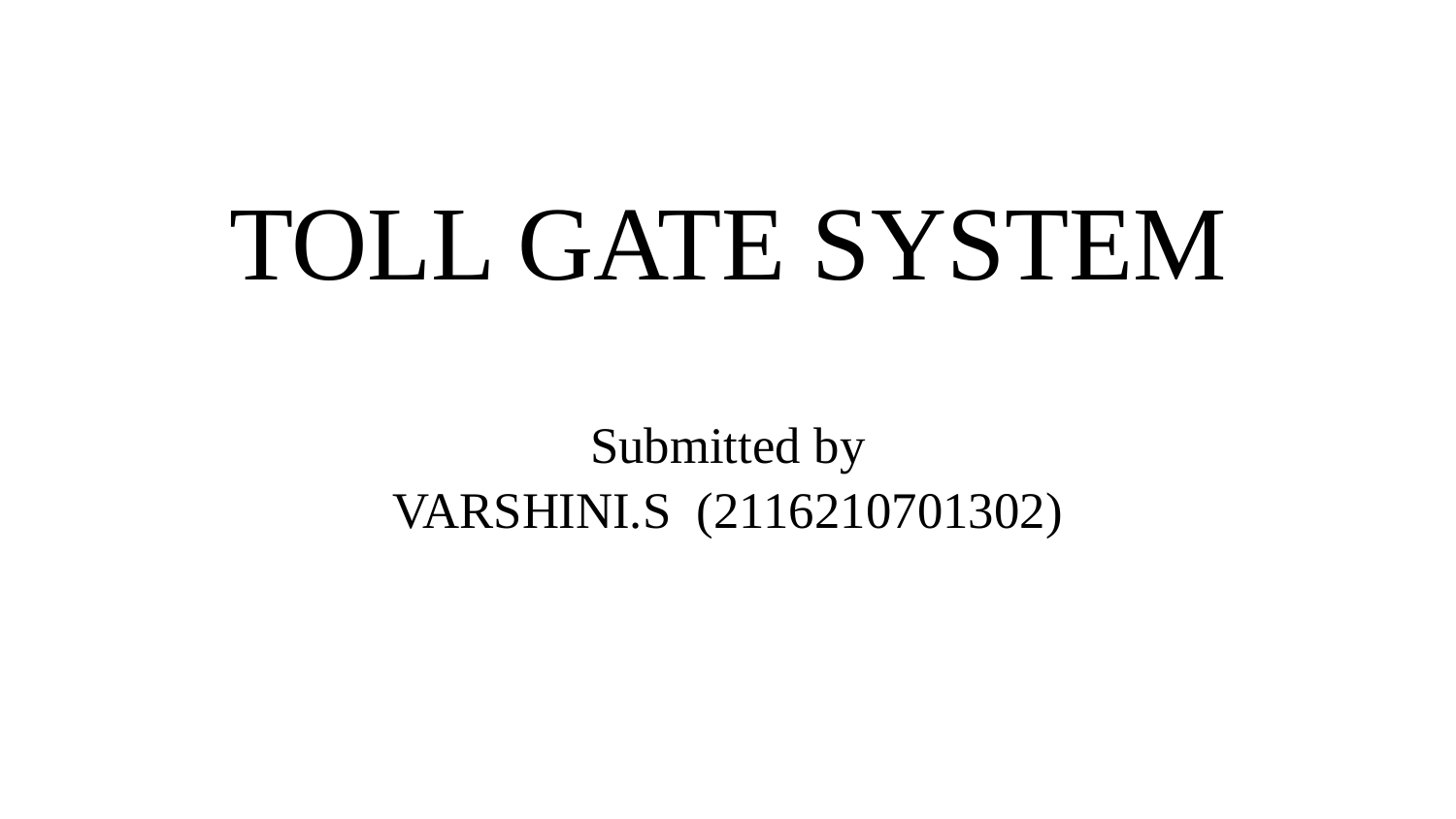

# TOLL GATE SYSTEM
Submitted by
VARSHINI.S  (2116210701302)